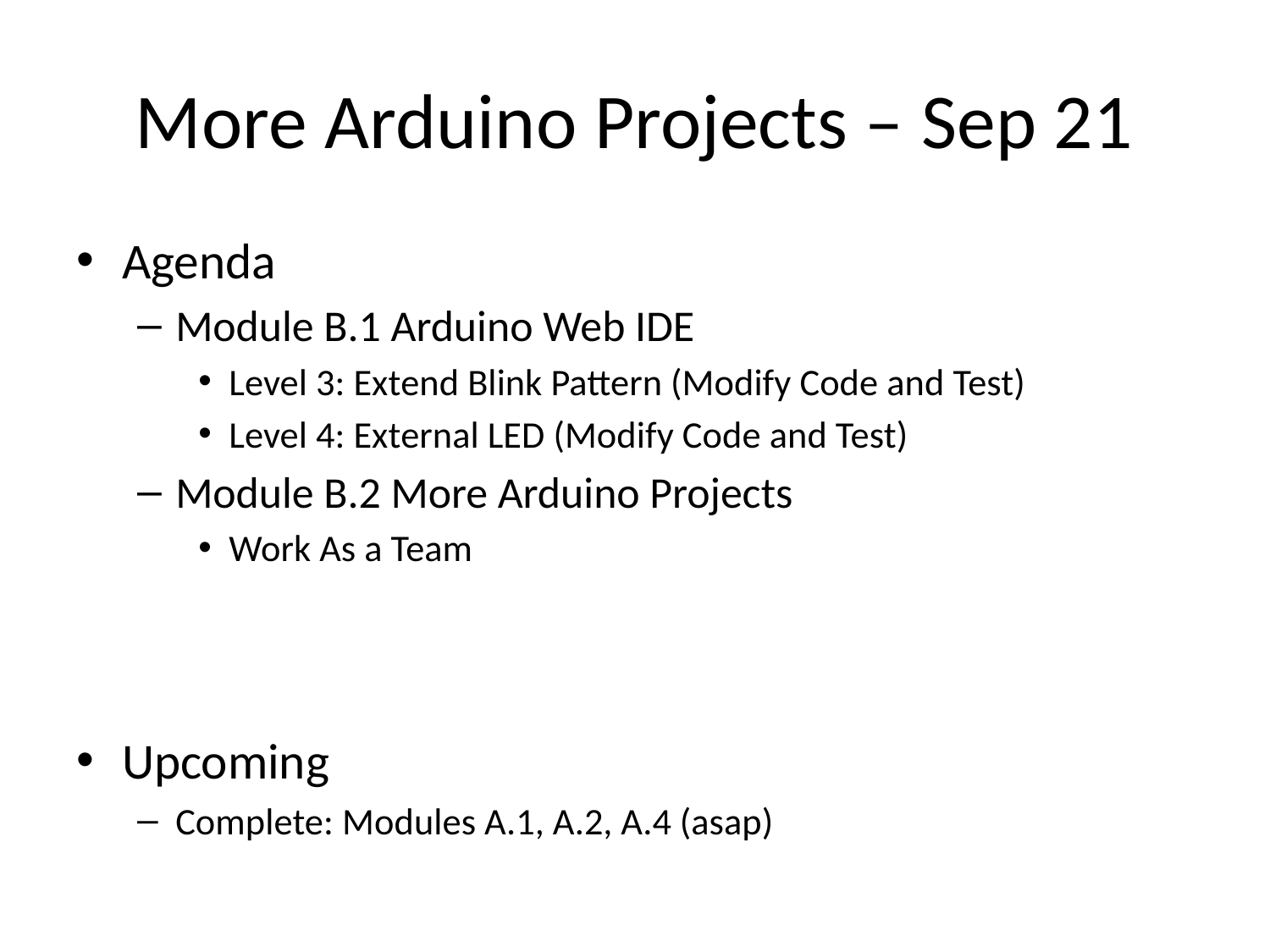

# More Arduino Projects – Sep 21
Agenda
Module B.1 Arduino Web IDE
Level 3: Extend Blink Pattern (Modify Code and Test)
Level 4: External LED (Modify Code and Test)
Module B.2 More Arduino Projects
Work As a Team

Upcoming
Complete: Modules A.1, A.2, A.4 (asap)